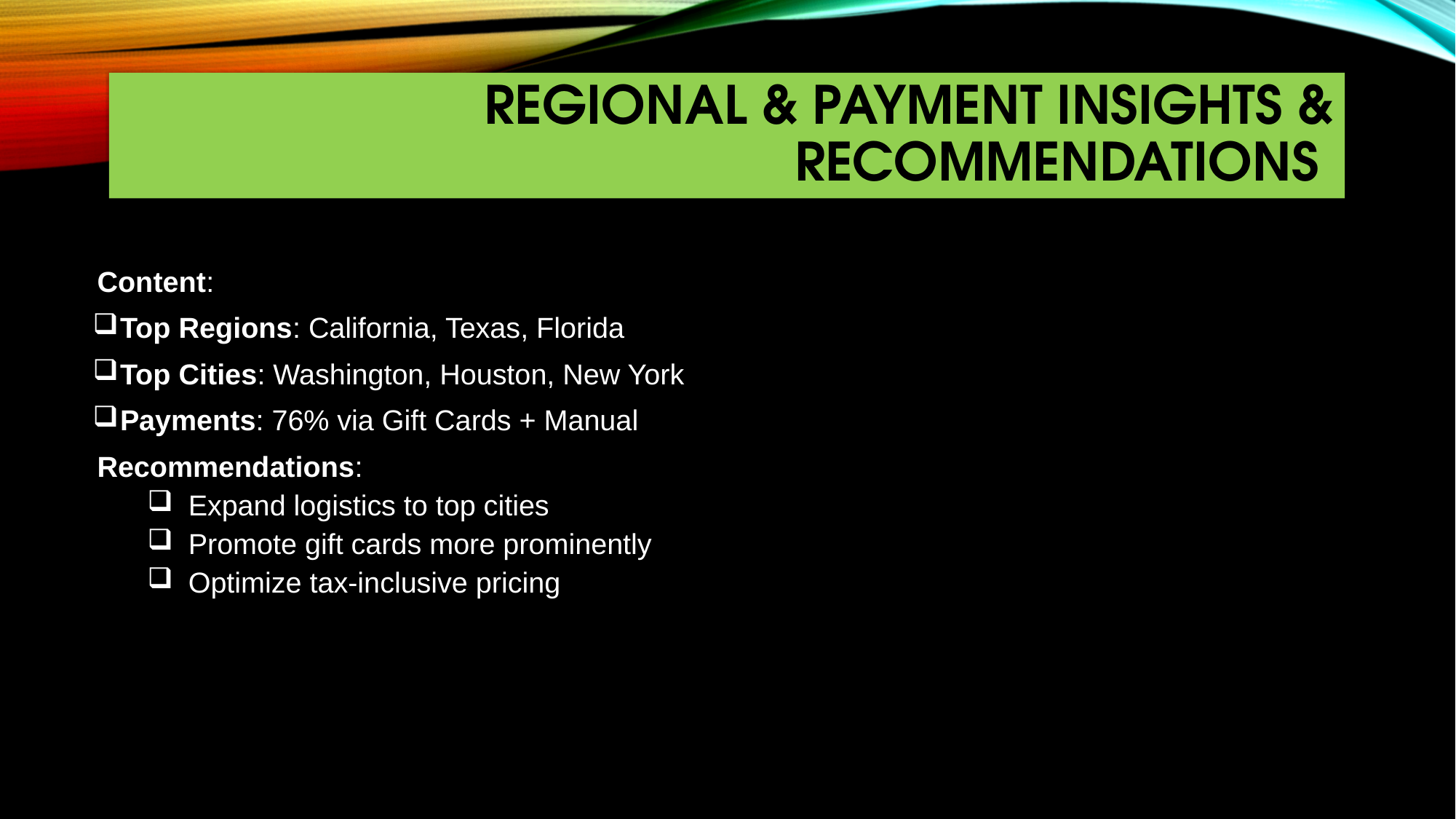

# Regional & Payment Insights & Recommendations
Content:
Top Regions: California, Texas, Florida
Top Cities: Washington, Houston, New York
Payments: 76% via Gift Cards + Manual
Recommendations:
Expand logistics to top cities
Promote gift cards more prominently
Optimize tax-inclusive pricing